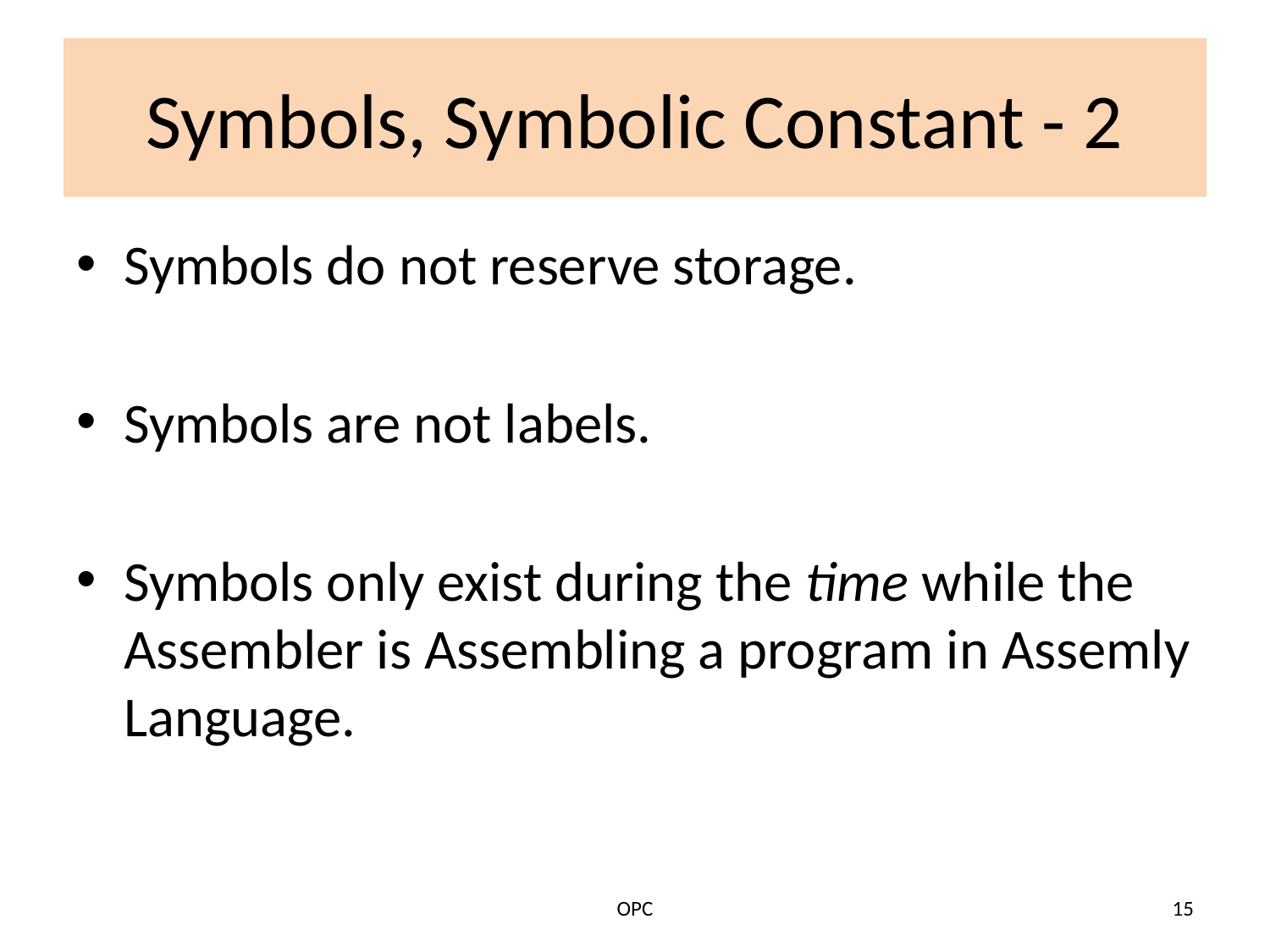

# Symbols, Symbolic Constant - 2
Symbols do not reserve storage.

Symbols are not labels.

Symbols only exist during the time while the Assembler is Assembling a program in Assemly Language.
OPC
15